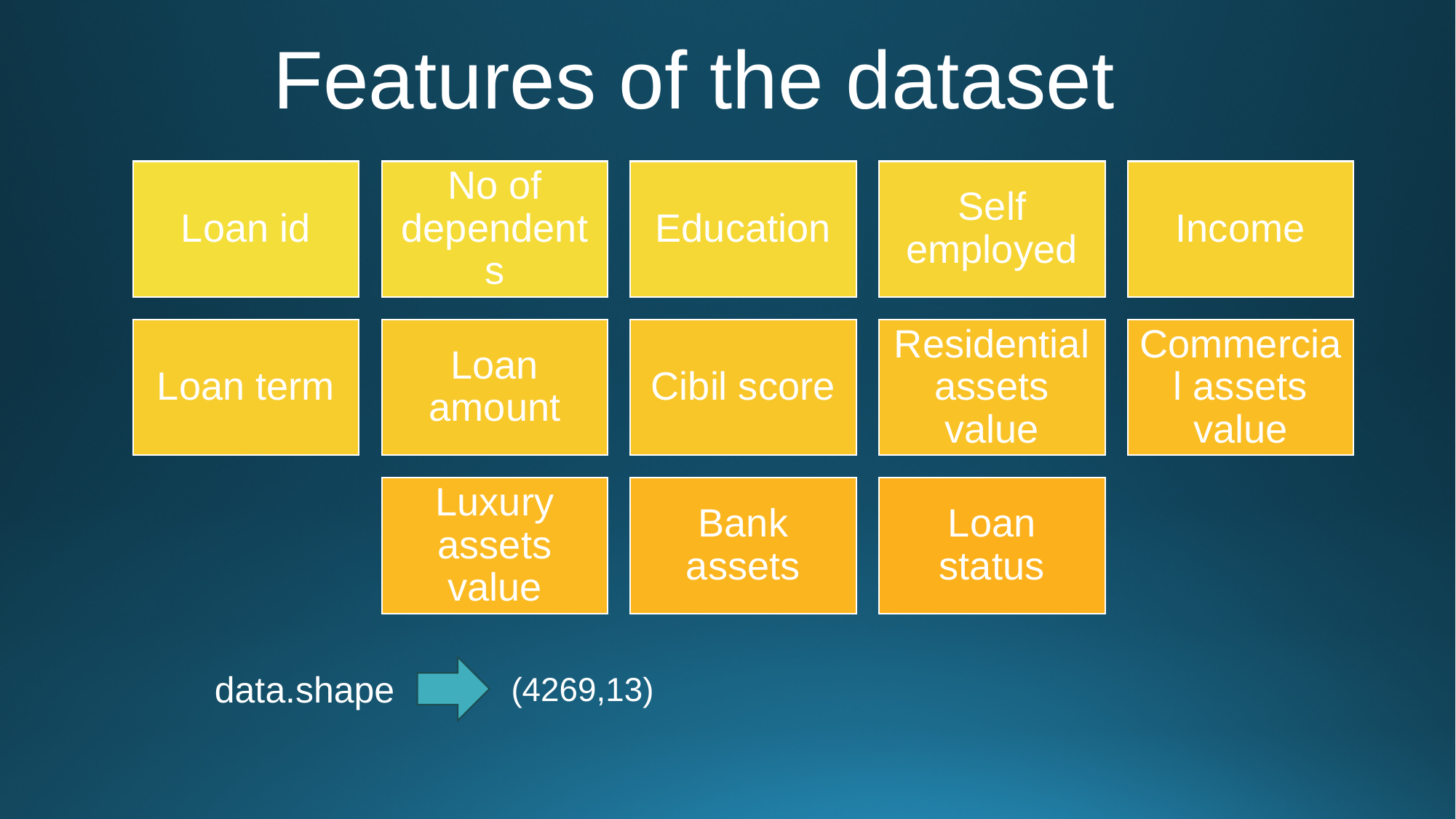

# Features of the dataset
Loan id
No of dependents
Education
Self employed
Income
Loan term
Loan amount
Cibil score
Residential assets value
Commercial assets value
Luxury assets value
Bank assets
Loan status

data.shape
(4269,13)